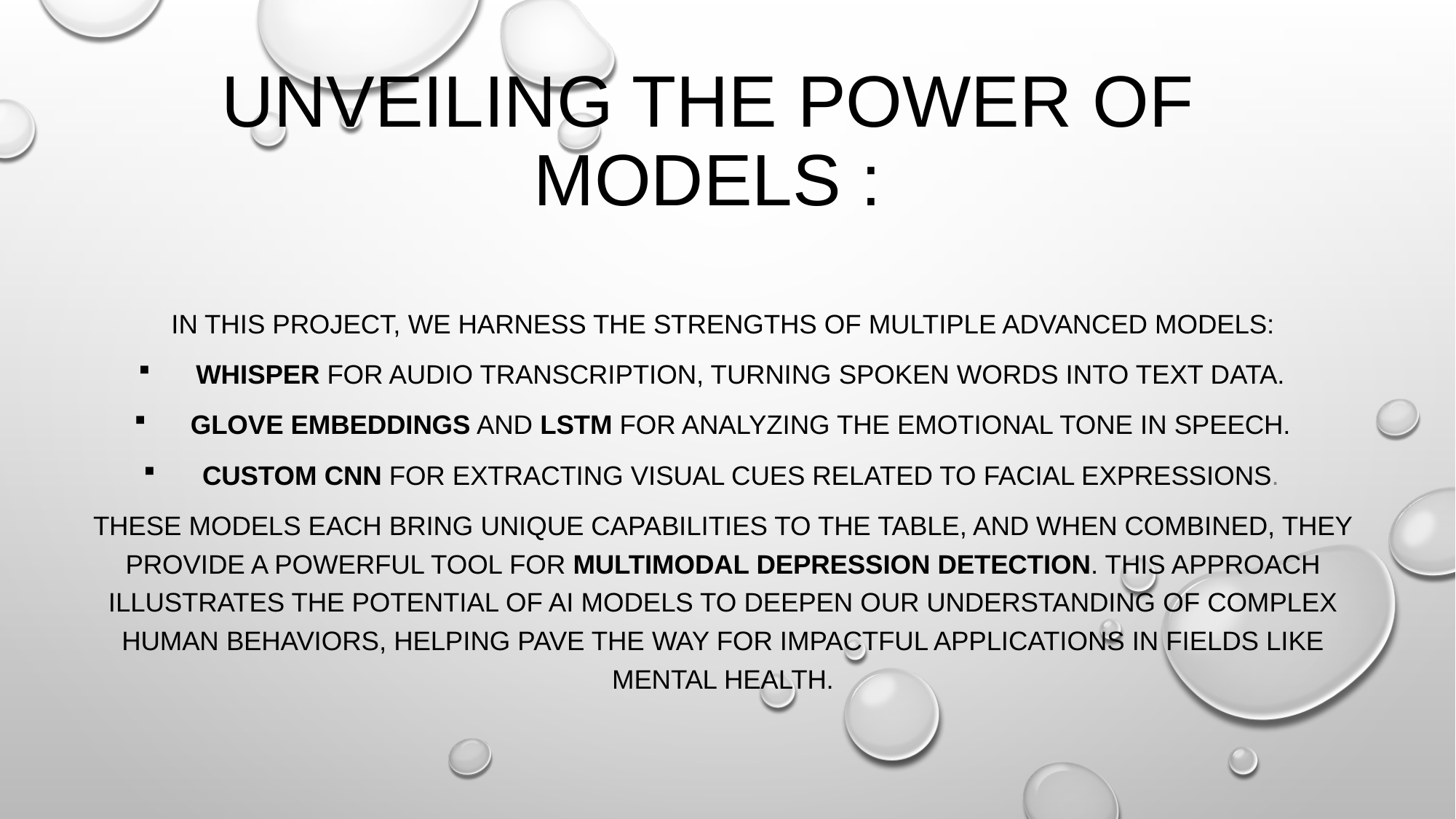

# Unveiling the Power of Models :
In this project, we harness the strengths of multiple advanced models:
Whisper for audio transcription, turning spoken words into text data.
GloVe Embeddings and LSTM for analyzing the emotional tone in speech.
Custom cnn for extracting visual cues related to facial expressions.
These models each bring unique capabilities to the table, and when combined, they provide a powerful tool for multimodal depression detection. This approach illustrates the potential of AI models to deepen our understanding of complex human behaviors, helping pave the way for impactful applications in fields like mental health.